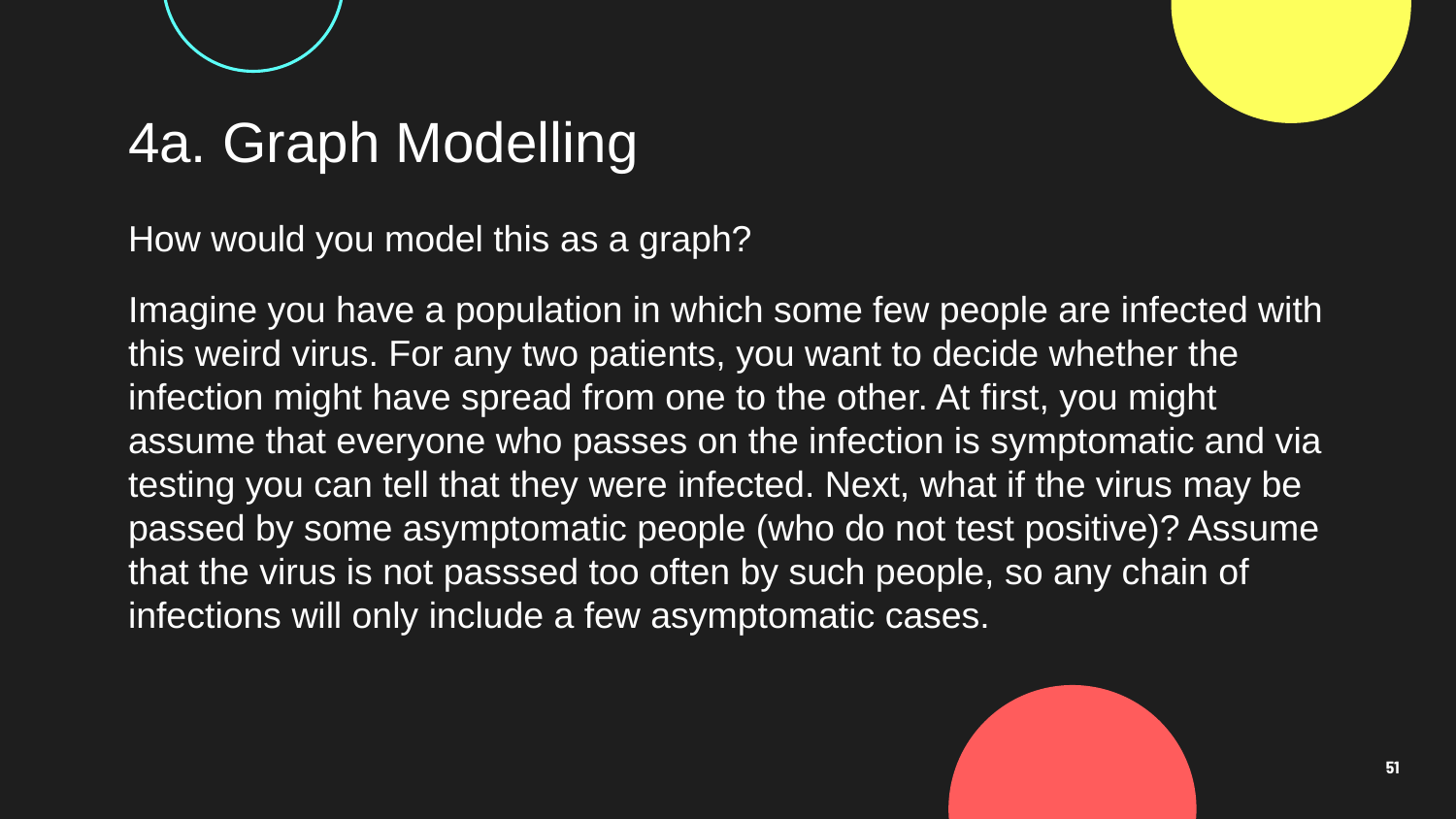

# 4a. Graph Modelling
How would you model this as a graph?

Imagine you have a population in which some few people are infected with this weird virus. For any two patients, you want to decide whether the infection might have spread from one to the other. At first, you might assume that everyone who passes on the infection is symptomatic and via testing you can tell that they were infected. Next, what if the virus may be passed by some asymptomatic people (who do not test positive)? Assume that the virus is not passsed too often by such people, so any chain of infections will only include a few asymptomatic cases.
1
2
3
4
5
51